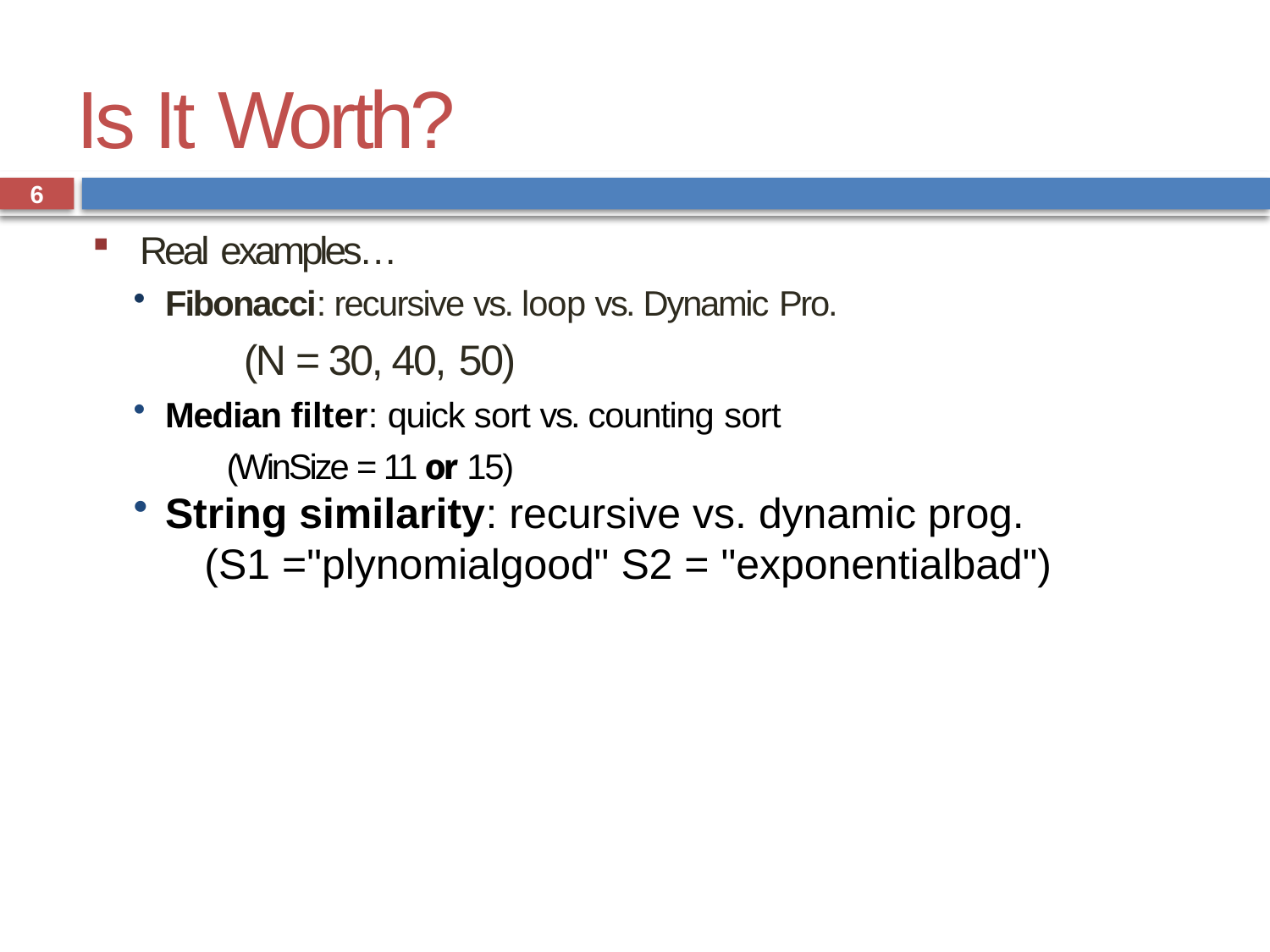

# Is It Worth?
6
Real examples…
Fibonacci: recursive vs. loop vs. Dynamic Pro.
    (N = 30, 40, 50)
Median filter: quick sort vs. counting sort
          (WinSize = 11 or 15)
String similarity: recursive vs. dynamic prog.
      (S1 ="plynomialgood" S2 = "exponentialbad")